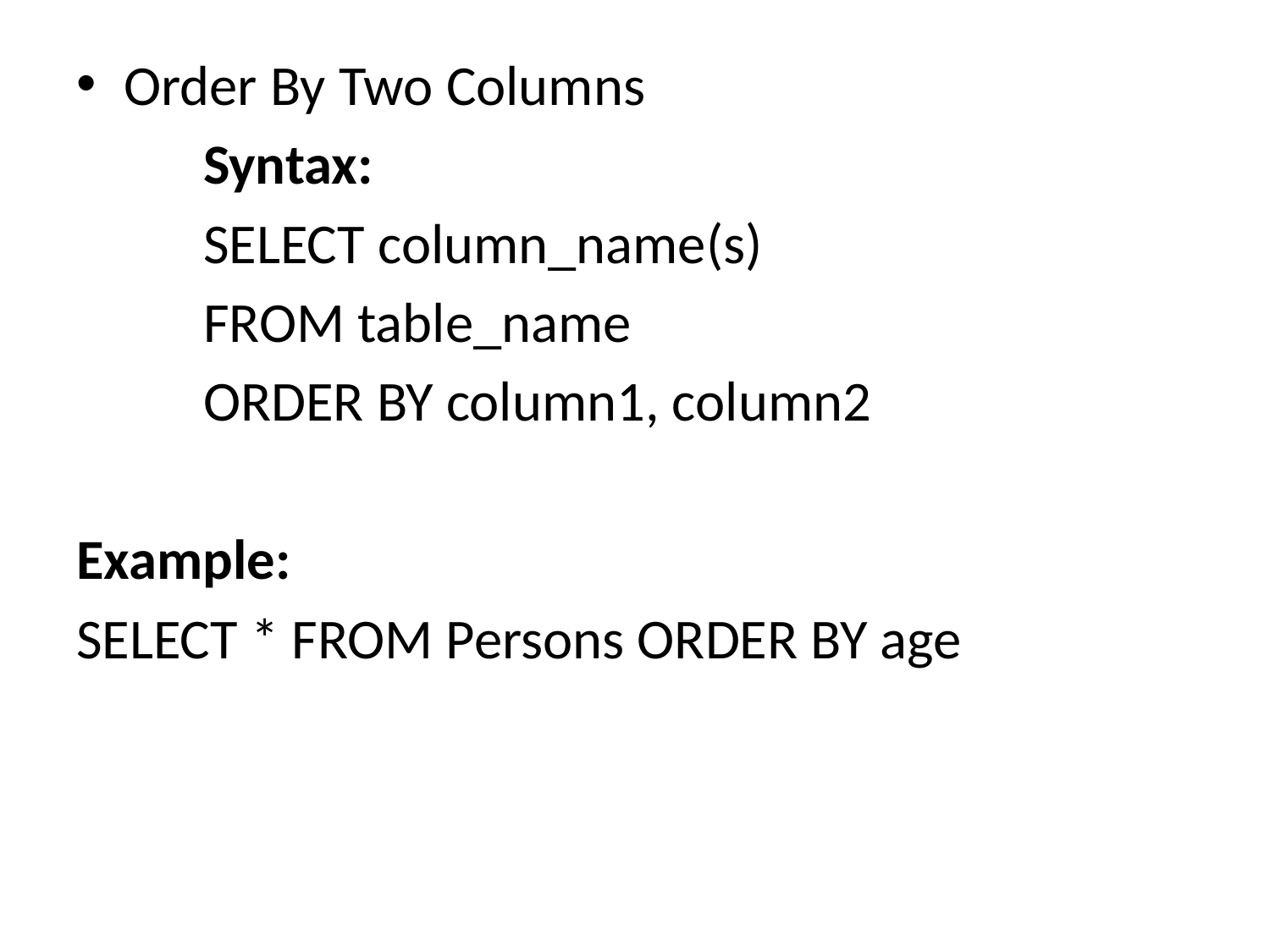

Order By Two Columns
	Syntax:
	SELECT column_name(s)
	FROM table_name
	ORDER BY column1, column2

Example:
SELECT * FROM Persons ORDER BY age